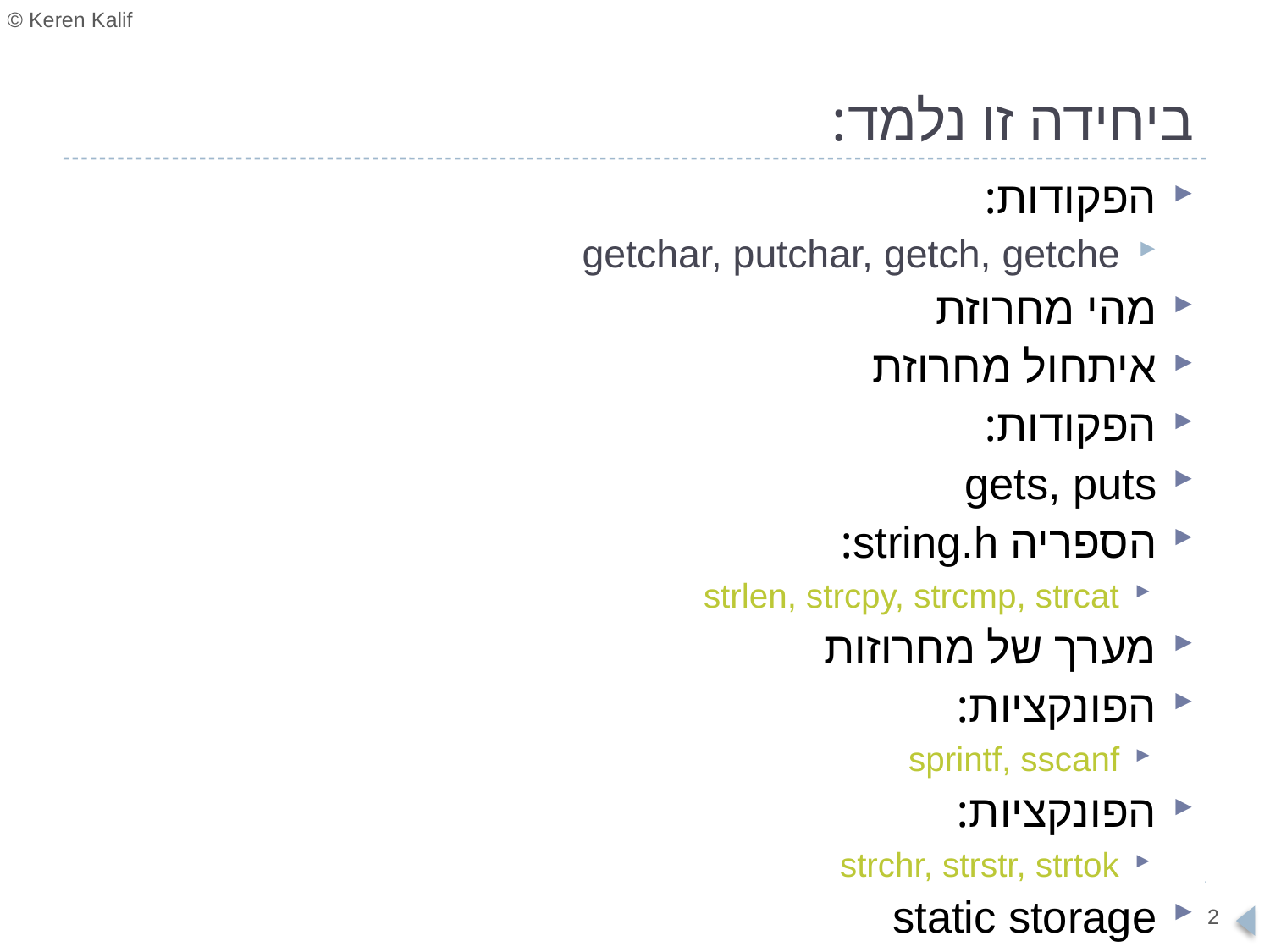

# ביחידה זו נלמד:
הפקודות:
getchar, putchar, getch, getche
מהי מחרוזת
איתחול מחרוזת
הפקודות:
gets, puts
הספריה string.h:
strlen, strcpy, strcmp, strcat
מערך של מחרוזות
הפונקציות:
sprintf, sscanf
הפונקציות:
strchr, strstr, strtok
static storage